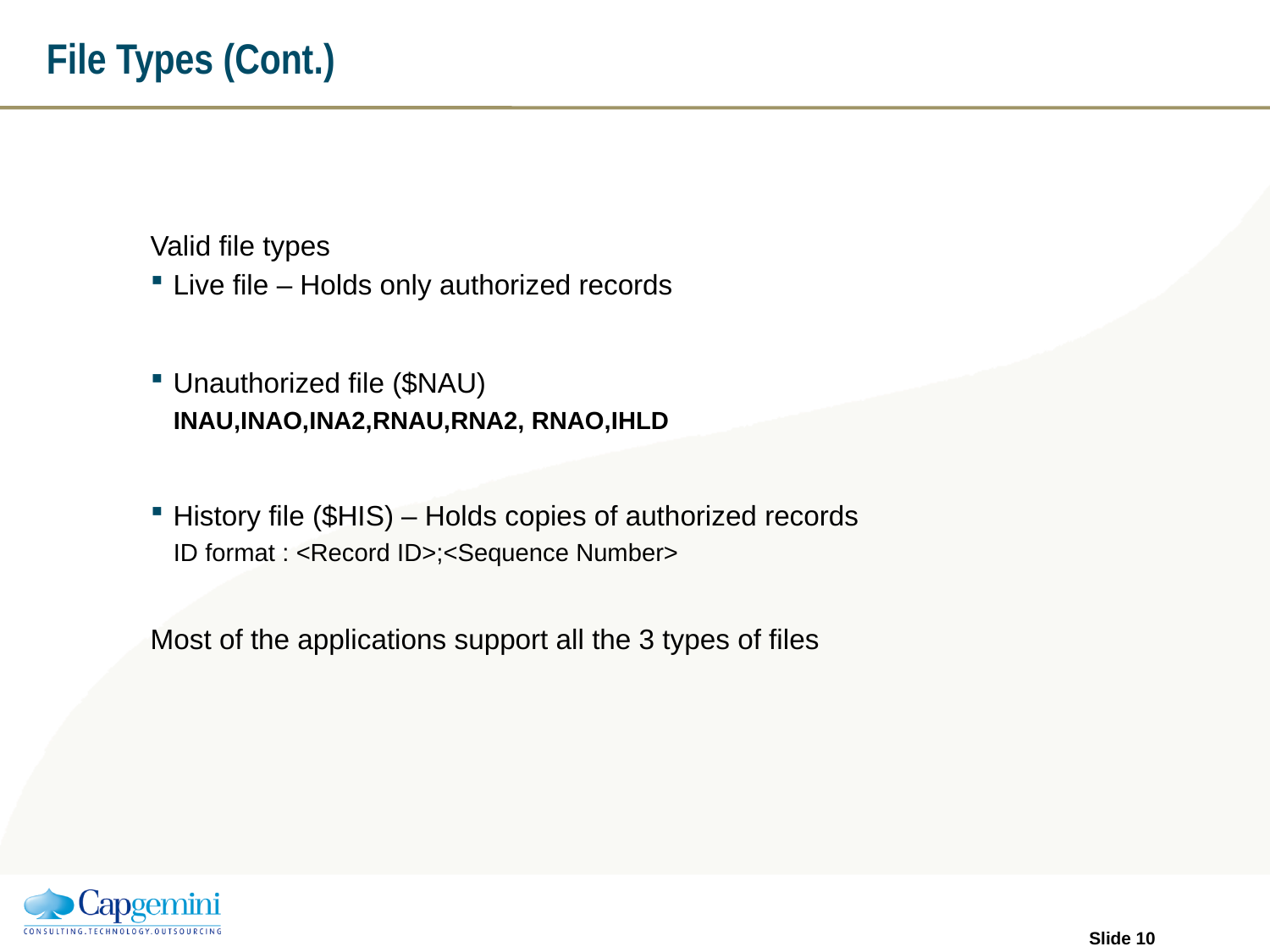

# File Types (Cont.)
Valid file types
Live file – Holds only authorized records

Unauthorized file ($NAU)
INAU,INAO,INA2,RNAU,RNA2, RNAO,IHLD

History file ($HIS) – Holds copies of authorized records
ID format : <Record ID>;<Sequence Number>

Most of the applications support all the 3 types of files

Slide 10